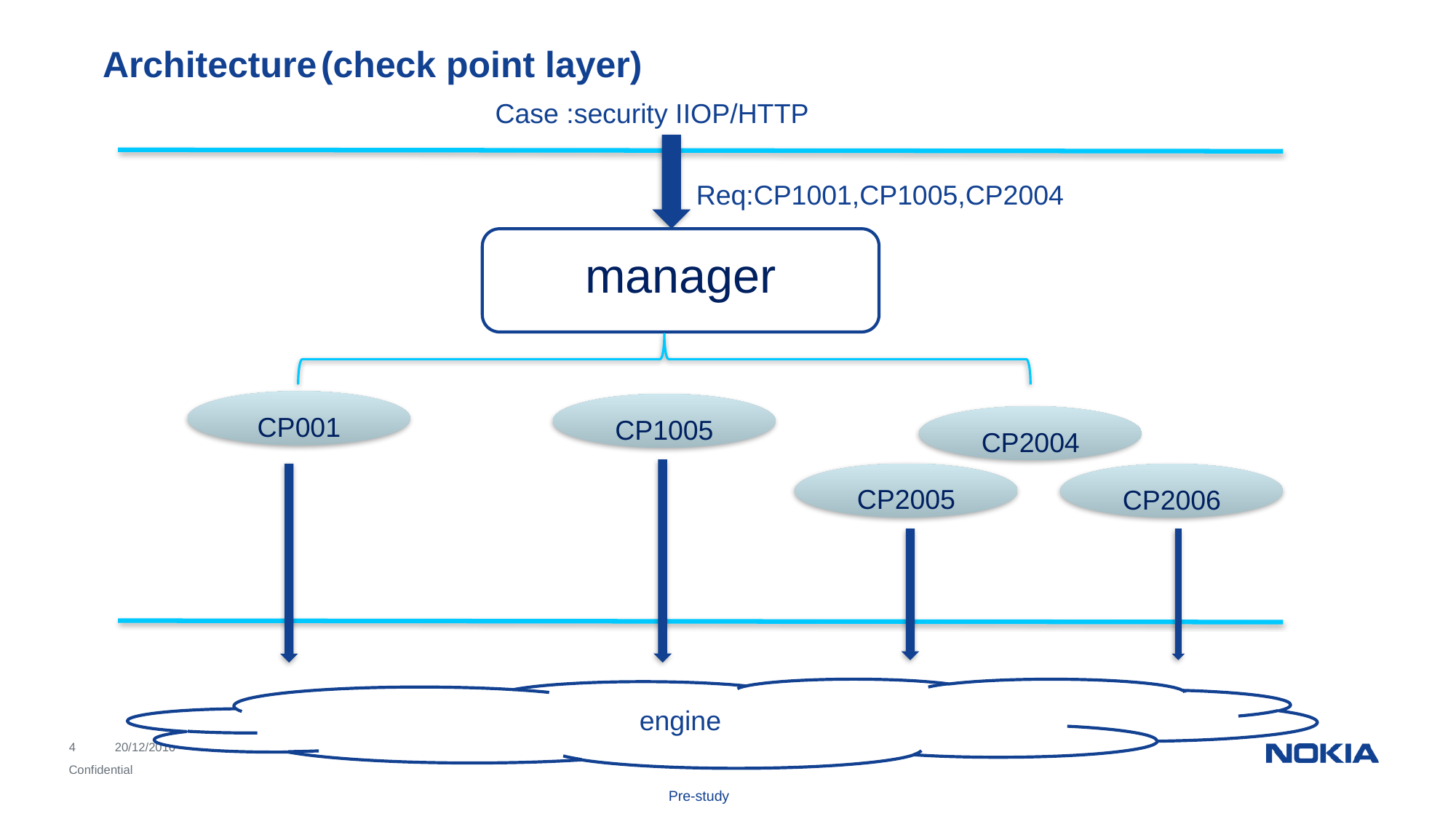

Architecture	(check point layer)
Case :security IIOP/HTTP

Req:CP1001,CP1005,CP2004
manager
CP001
CP1005
CP2004

CP2005
CP2006

engine
Pre-study